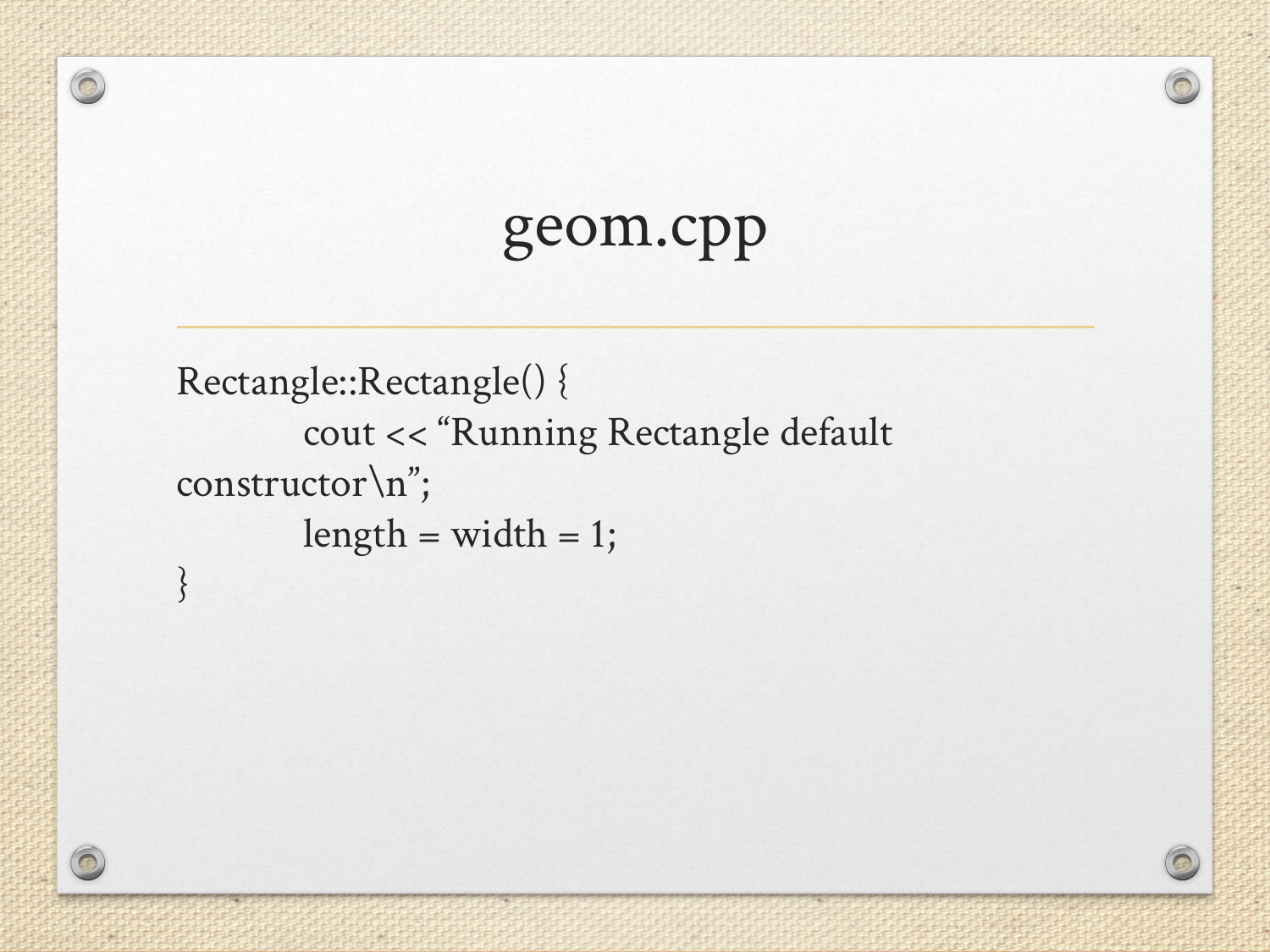

# geom.cpp
Rectangle::Rectangle() {
	cout << “Running Rectangle default constructor\n”;
	length = width = 1;
}